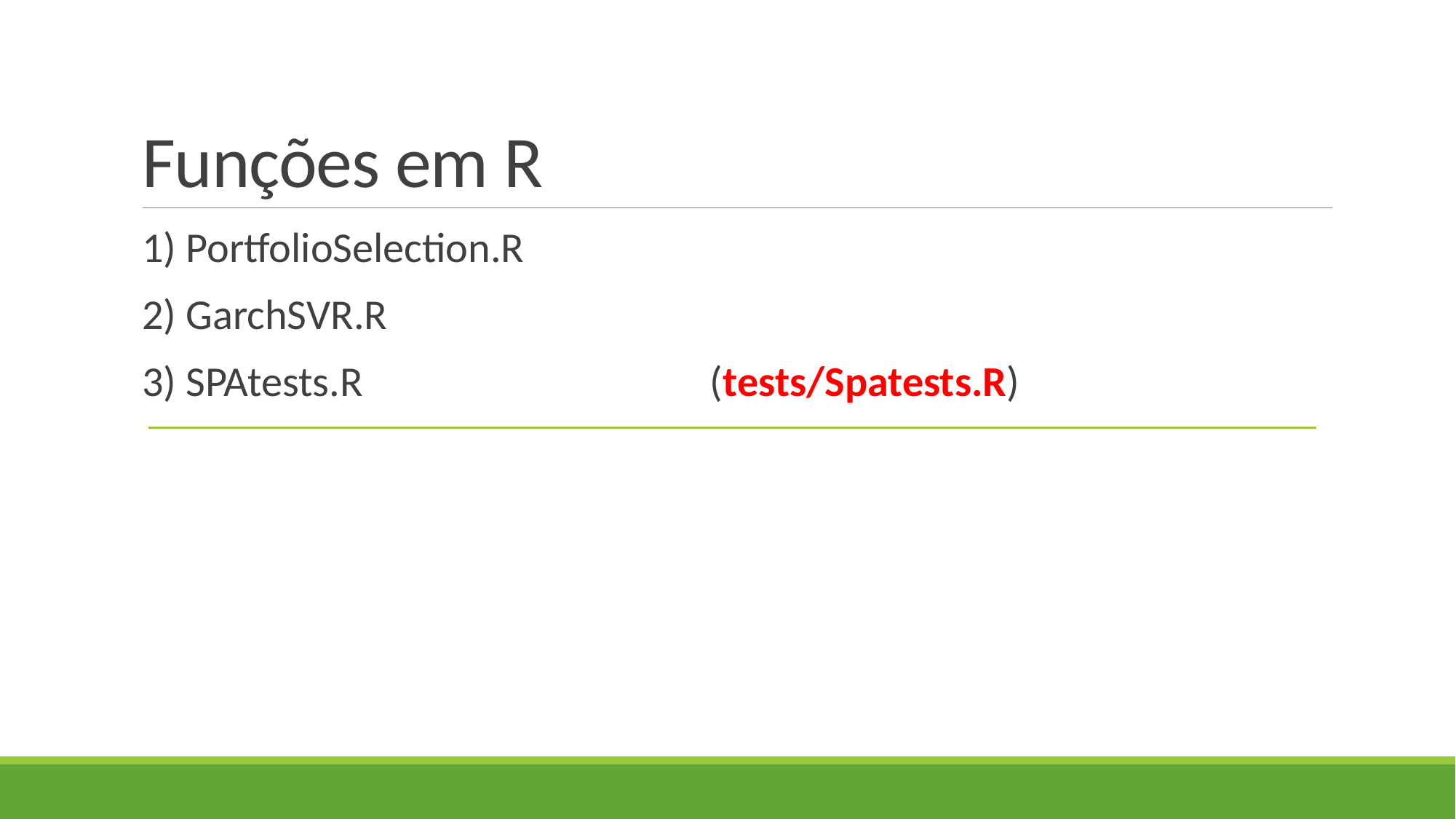

# Funções em R
1) PortfolioSelection.R
2) GarchSVR.R
3) SPAtests.R                                    (tests/Spatests.R)